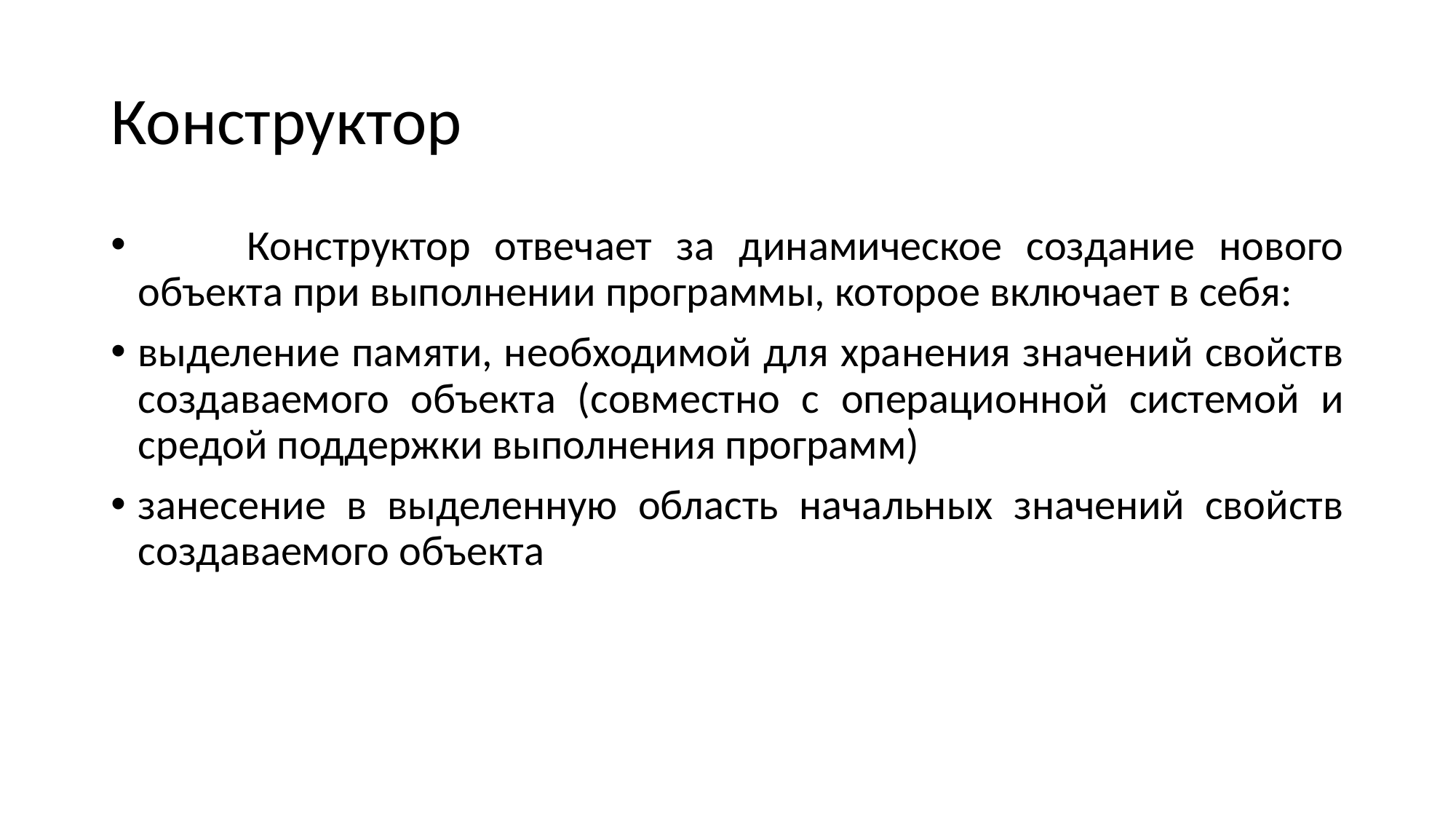

# Конструктор
	Конструктор отвечает за динамическое создание нового объекта при выполнении программы, которое включает в себя:
выделение памяти, необходимой для хранения значений свойств создаваемого объекта (совместно с операционной системой и средой поддержки выполнения программ)
занесение в выделенную область начальных значений свойств создаваемого объекта